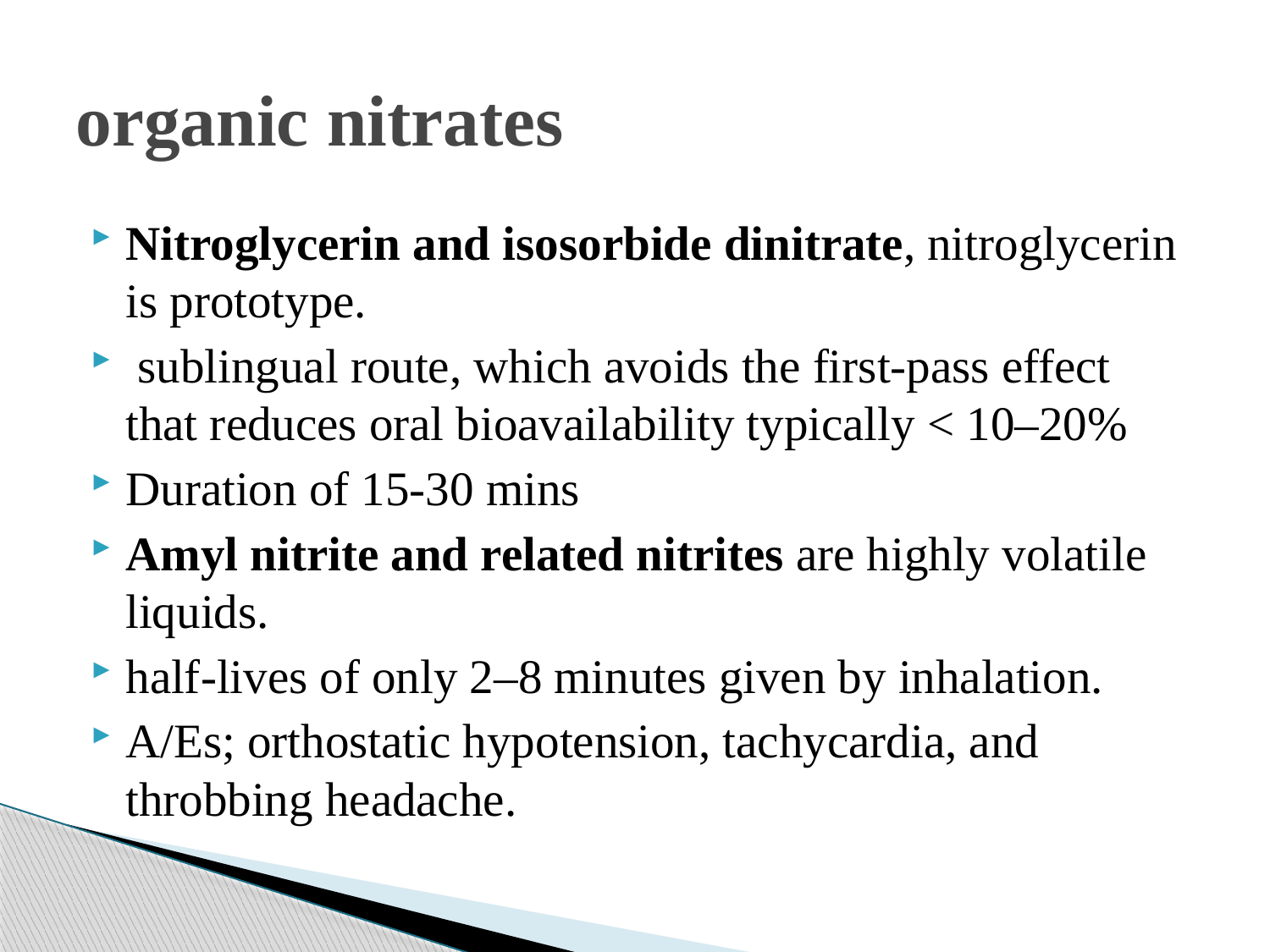

# organic nitrates
Nitroglycerin and isosorbide dinitrate, nitroglycerin is prototype.
 sublingual route, which avoids the first-pass effect that reduces oral bioavailability typically < 10–20%
Duration of 15-30 mins
Amyl nitrite and related nitrites are highly volatile liquids.
half-lives of only 2–8 minutes given by inhalation.
A/Es; orthostatic hypotension, tachycardia, and throbbing headache.